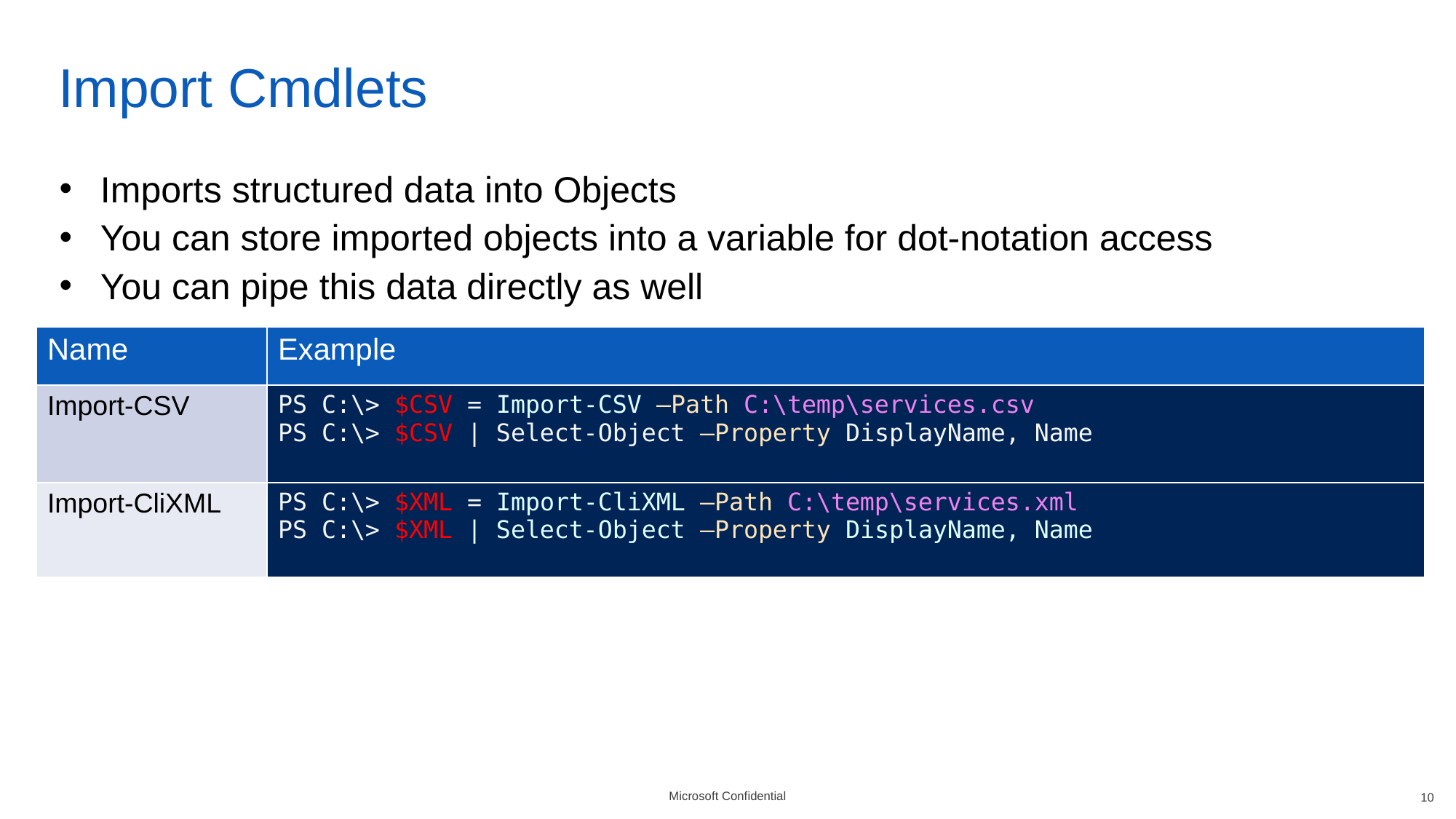

# Import Cmdlets
Imports structured data into Objects
You can store imported objects into a variable for dot-notation access
You can pipe this data directly as well
| Name | Example |
| --- | --- |
| Import-CSV | PS C:\> $CSV = Import-CSV –Path C:\temp\services.csv PS C:\> $CSV | Select-Object –Property DisplayName, Name |
| Import-CliXML | PS C:\> $XML = Import-CliXML –Path C:\temp\services.xml PS C:\> $XML | Select-Object –Property DisplayName, Name |
10